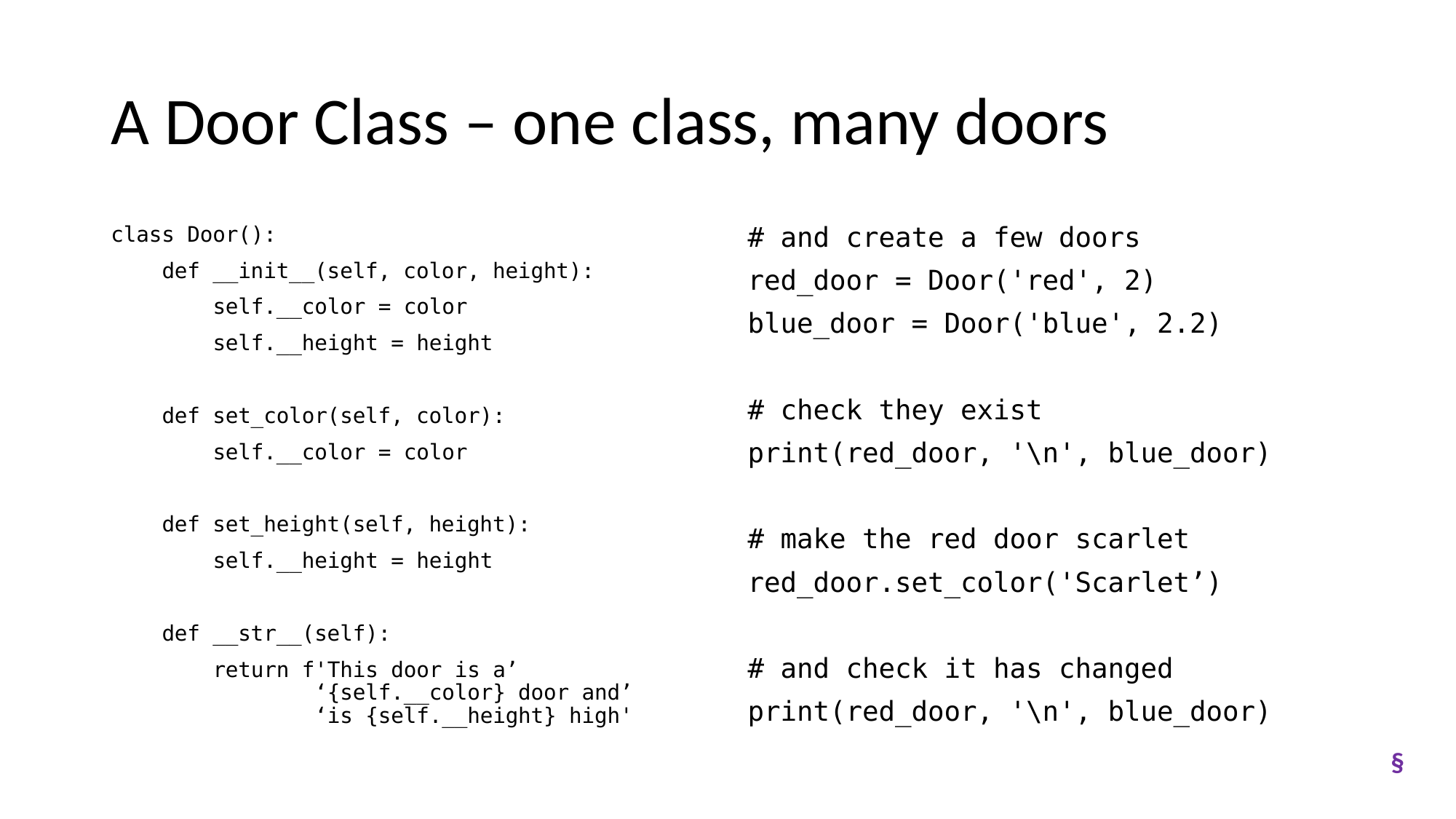

# A Door Class – one class, many doors
class Door():
    def __init__(self, color, height):
        self.__color = color
        self.__height = height

    def set_color(self, color):
        self.__color = color

    def set_height(self, height):
        self.__height = height

    def __str__(self):
        return f'This door is a’
                ‘{self.__color} door and’
                ‘is {self.__height} high'
# and create a few doors
red_door = Door('red', 2)
blue_door = Door('blue', 2.2)

# check they exist
print(red_door, '\n', blue_door)

# make the red door scarlet
red_door.set_color('Scarlet’)

# and check it has changed
print(red_door, '\n', blue_door)
§